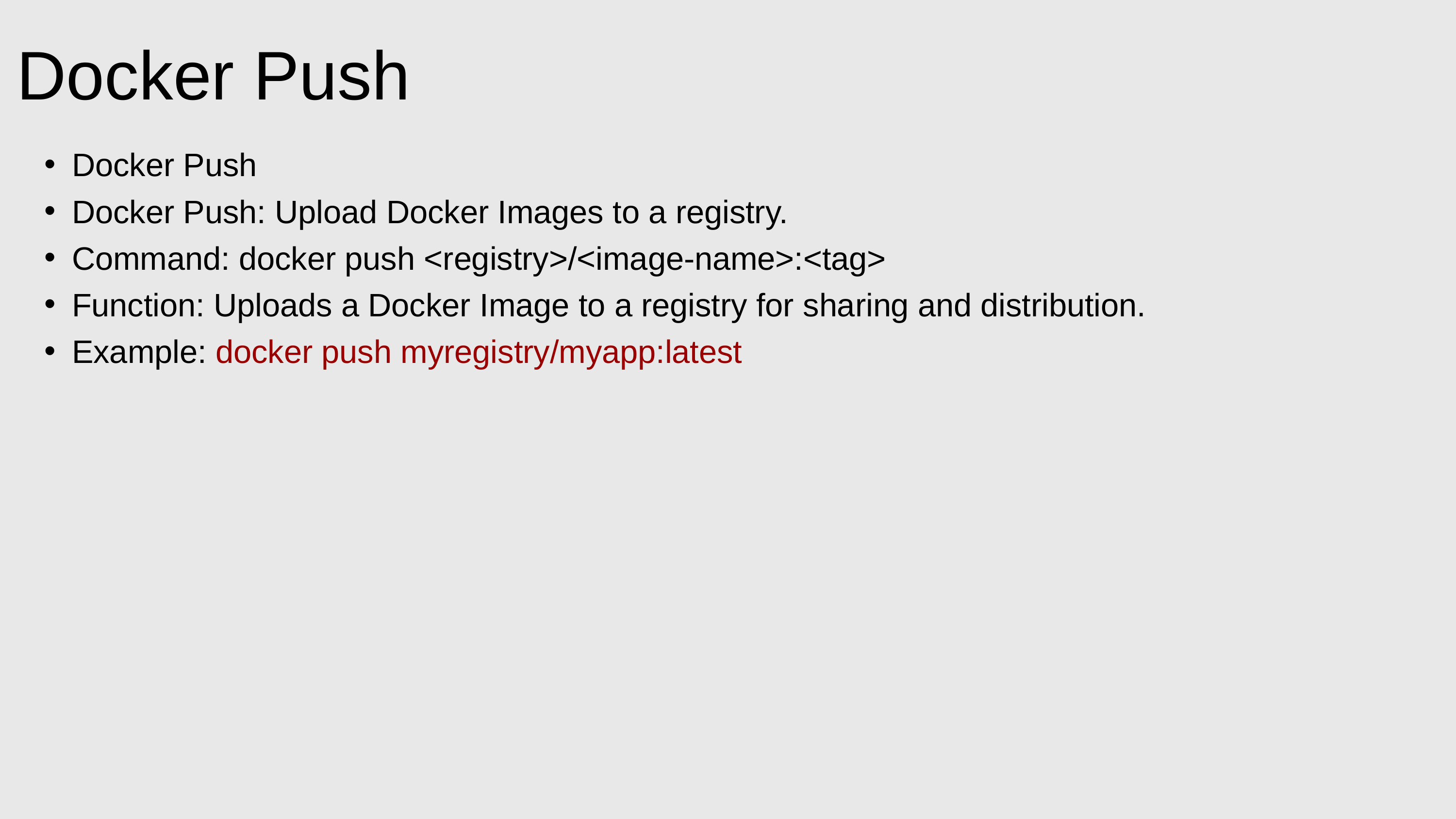

Docker Push
Docker Push
Docker Push: Upload Docker Images to a registry.
Command: docker push <registry>/<image-name>:<tag>
Function: Uploads a Docker Image to a registry for sharing and distribution.
Example: docker push myregistry/myapp:latest